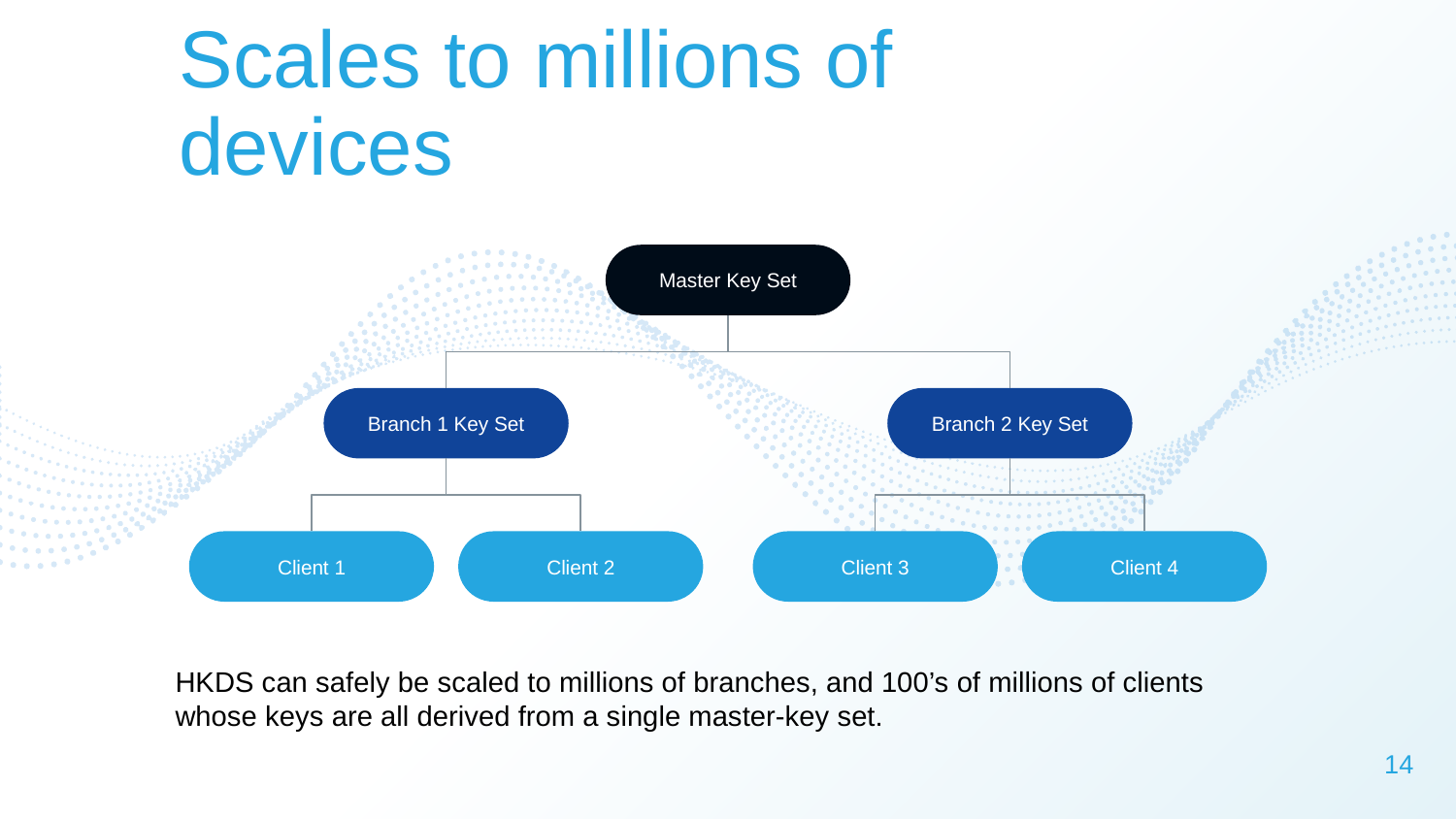

Scales to millions of devices
Master Key Set
Branch 1 Key Set
Branch 2 Key Set
Client 1
Client 2
Client 3
Client 4
HKDS can safely be scaled to millions of branches, and 100’s of millions of clients whose keys are all derived from a single master-key set.
14